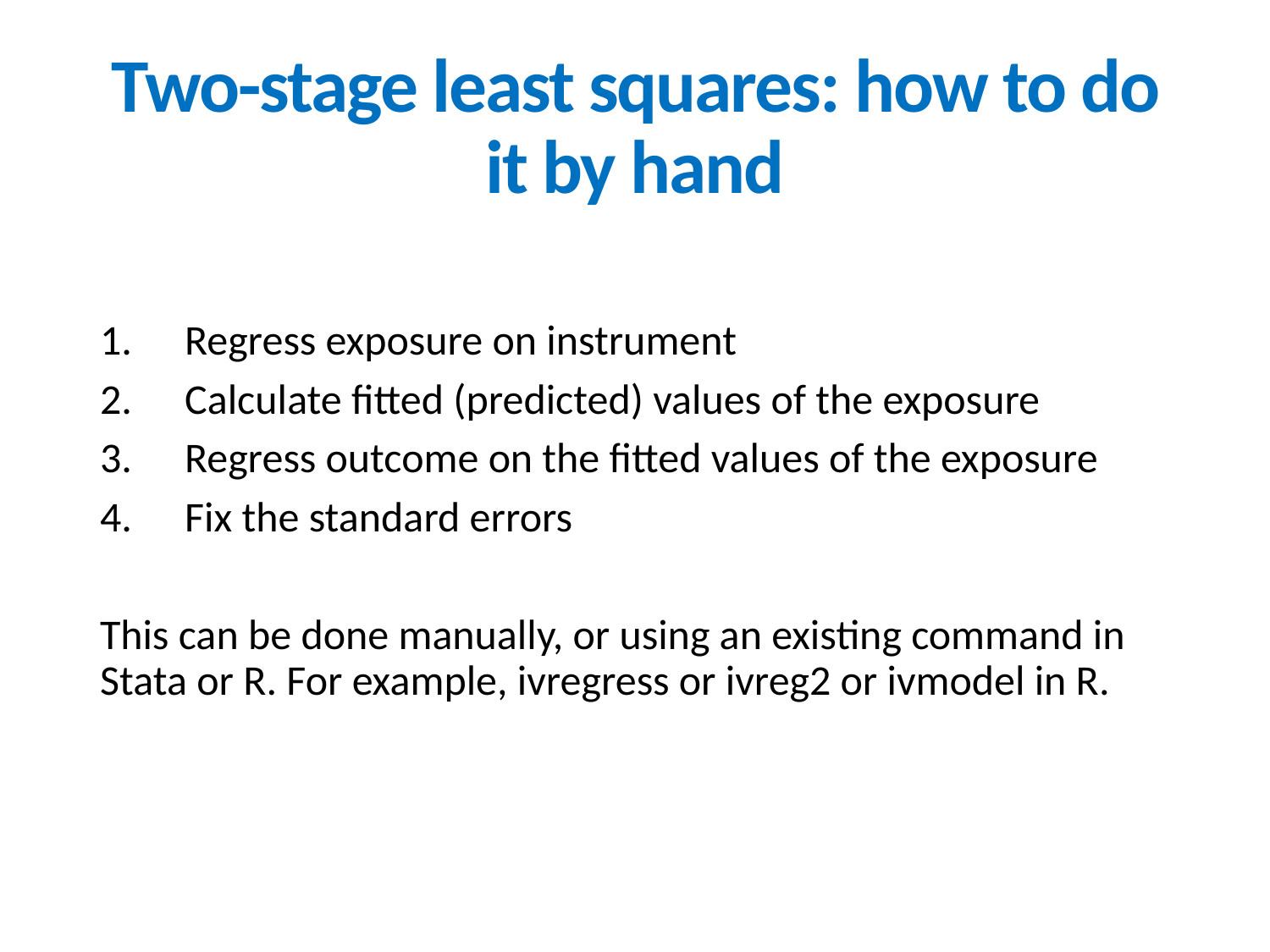

# Two-stage least squares: how to do it by hand

Regress exposure on instrument
Calculate fitted (predicted) values of the exposure
Regress outcome on the fitted values of the exposure
Fix the standard errors

This can be done manually, or using an existing command in Stata or R. For example, ivregress or ivreg2 or ivmodel in R.